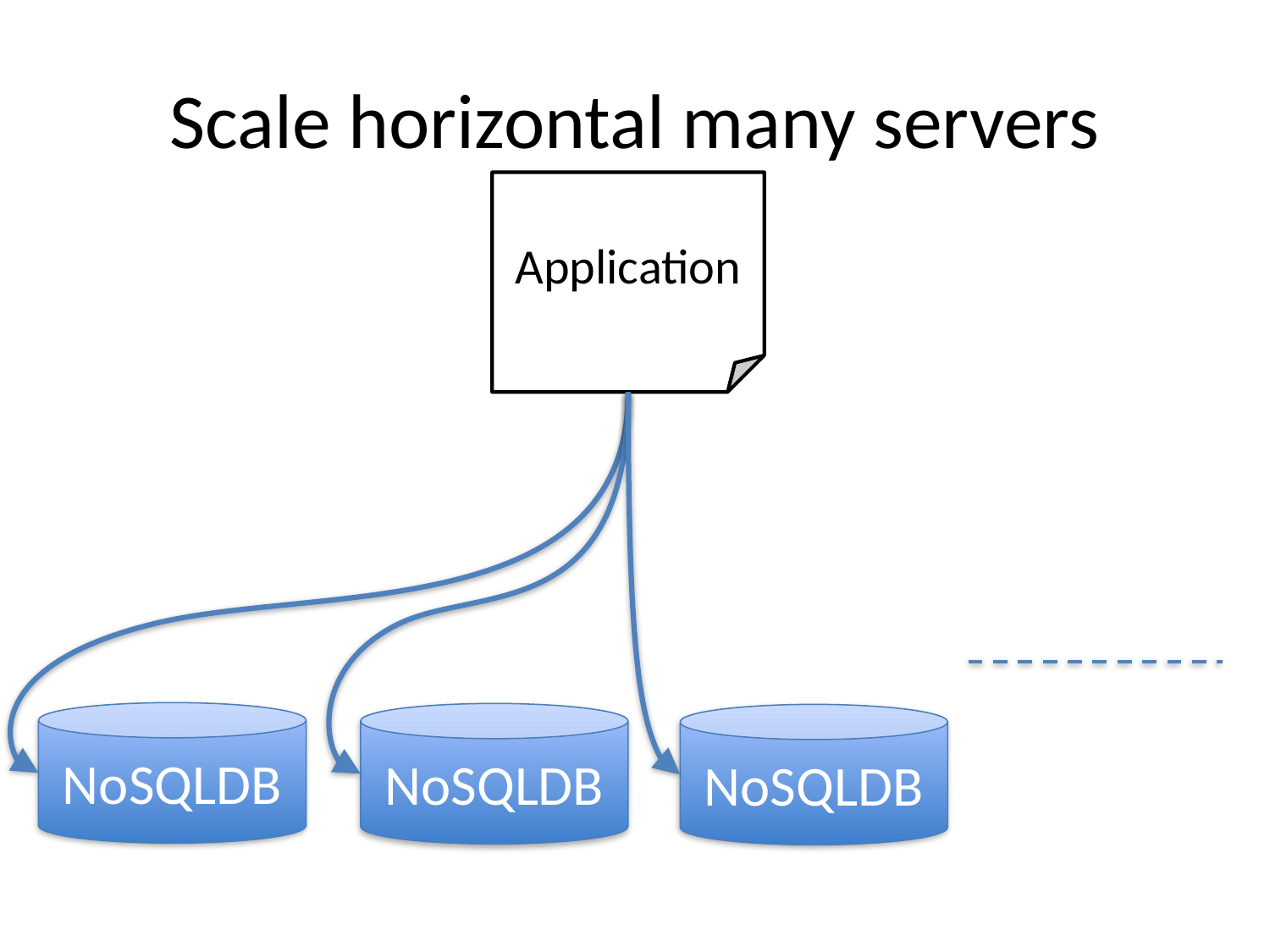

# Scale horizontal many servers
Application
NoSQLDB
NoSQLDB
NoSQLDB